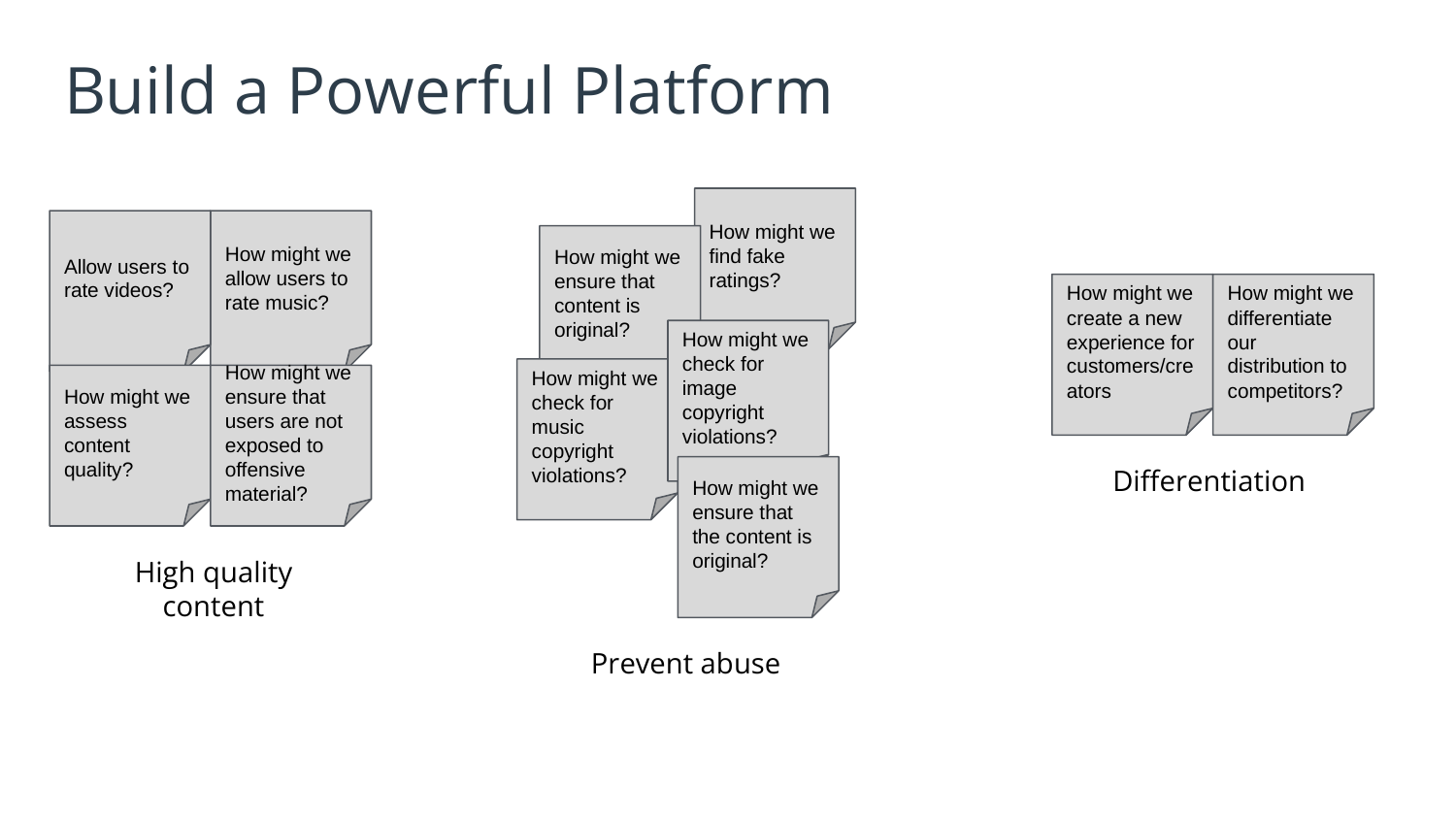

Build a Powerful Platform
How might we find fake ratings?
Allow users to rate videos?
How might we allow users to rate music?
How might we ensure that content is original?
How might we create a new experience for customers/creators
How might we differentiate our distribution to competitors?
How might we check for image copyright violations?
How might we check for music copyright violations?
How might we assess content quality?
How might we ensure that users are not exposed to offensive material?
Differentiation
How might we ensure that the content is original?
High quality content
Prevent abuse